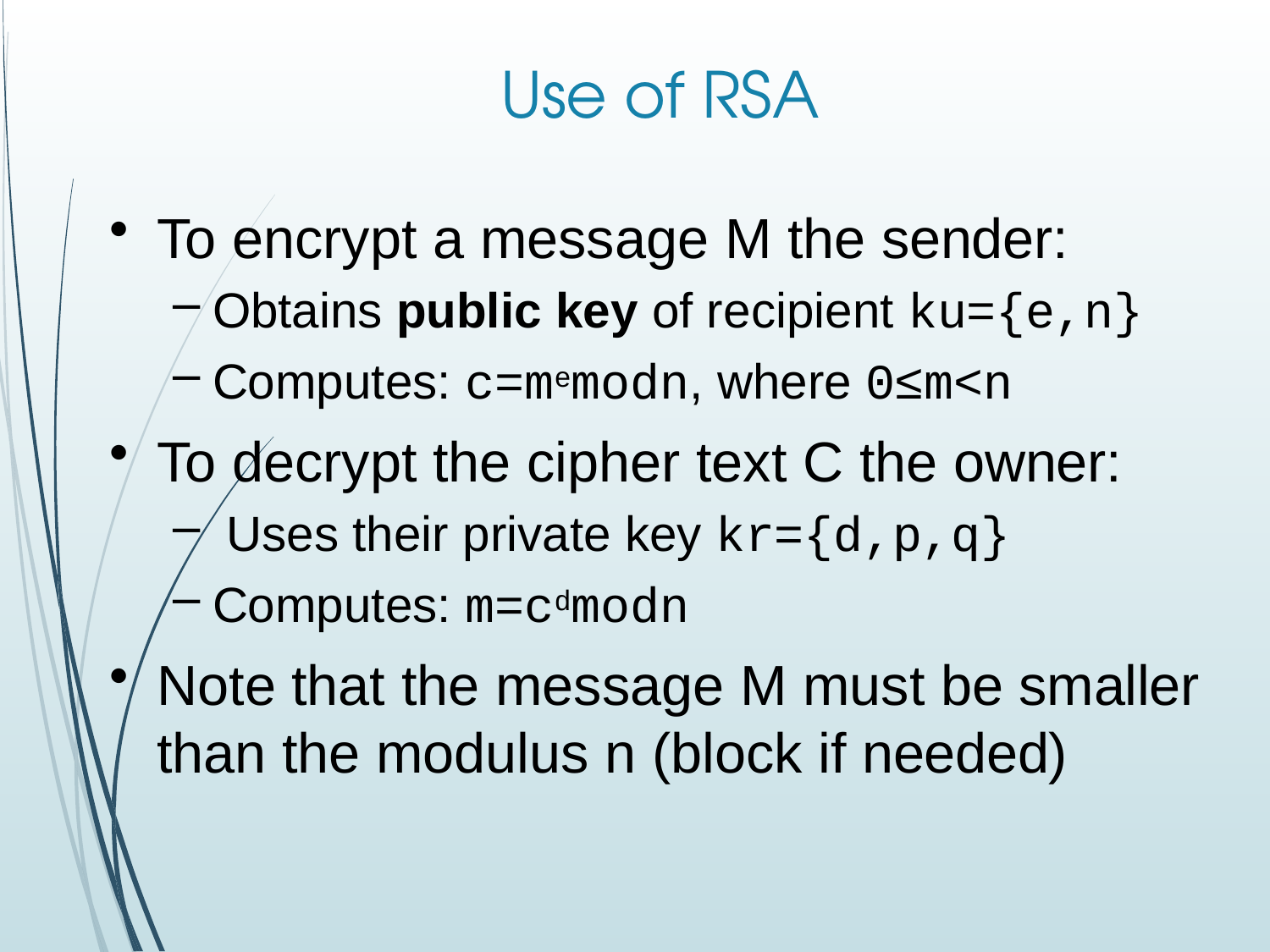

# Use of RSA
To encrypt a message M the sender:
Obtains public key of recipient ku={e,n}
Computes: c=memodn, where 0≤m<n
To decrypt the cipher text C the owner:
Uses their private key kr={d,p,q}
Computes: m=cdmodn
Note that the message M must be smaller than the modulus n (block if needed)